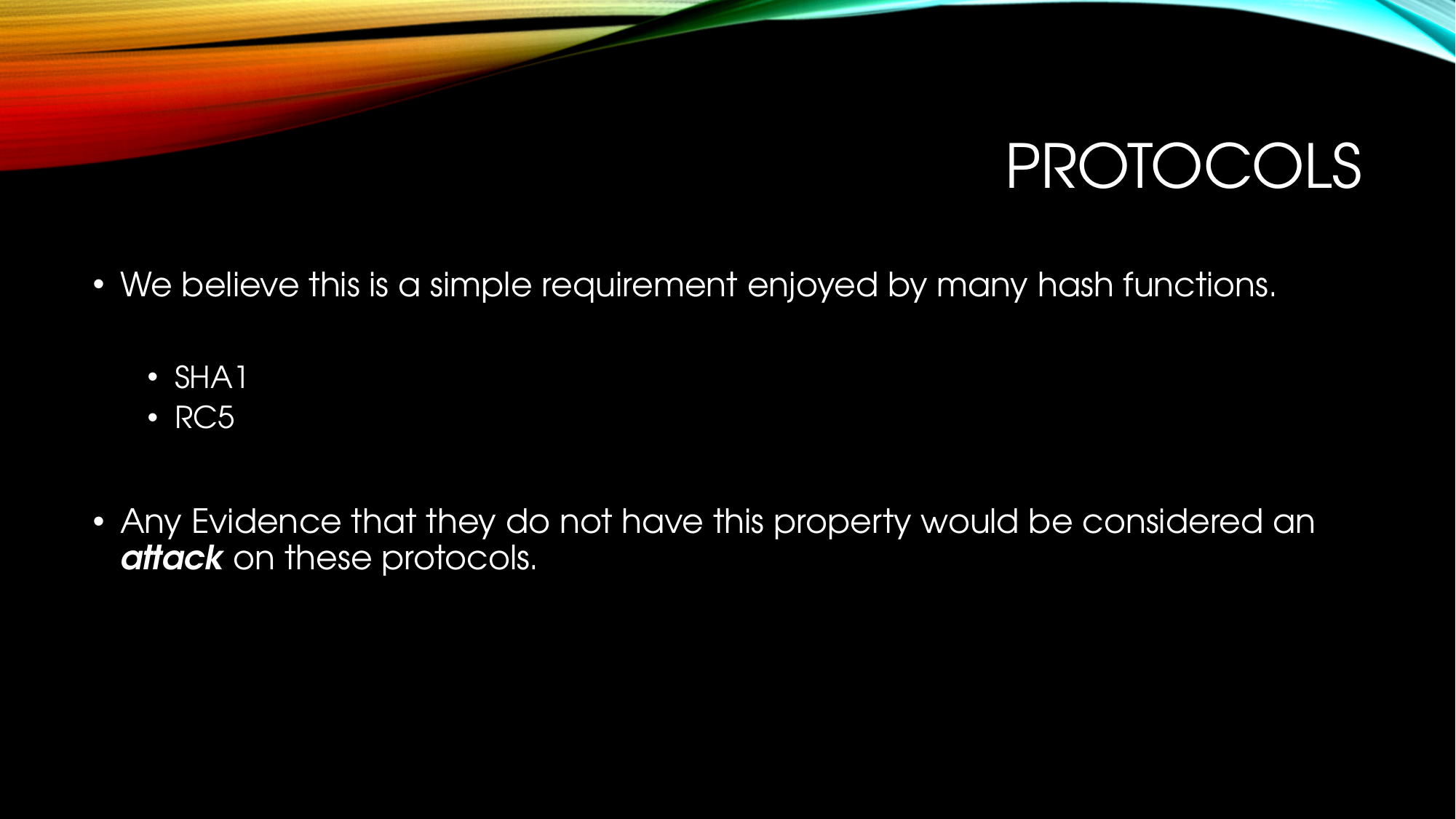

# Protocols
We believe this is a simple requirement enjoyed by many hash functions.

SHA1
RC5

Any Evidence that they do not have this property would be considered an attack on these protocols.